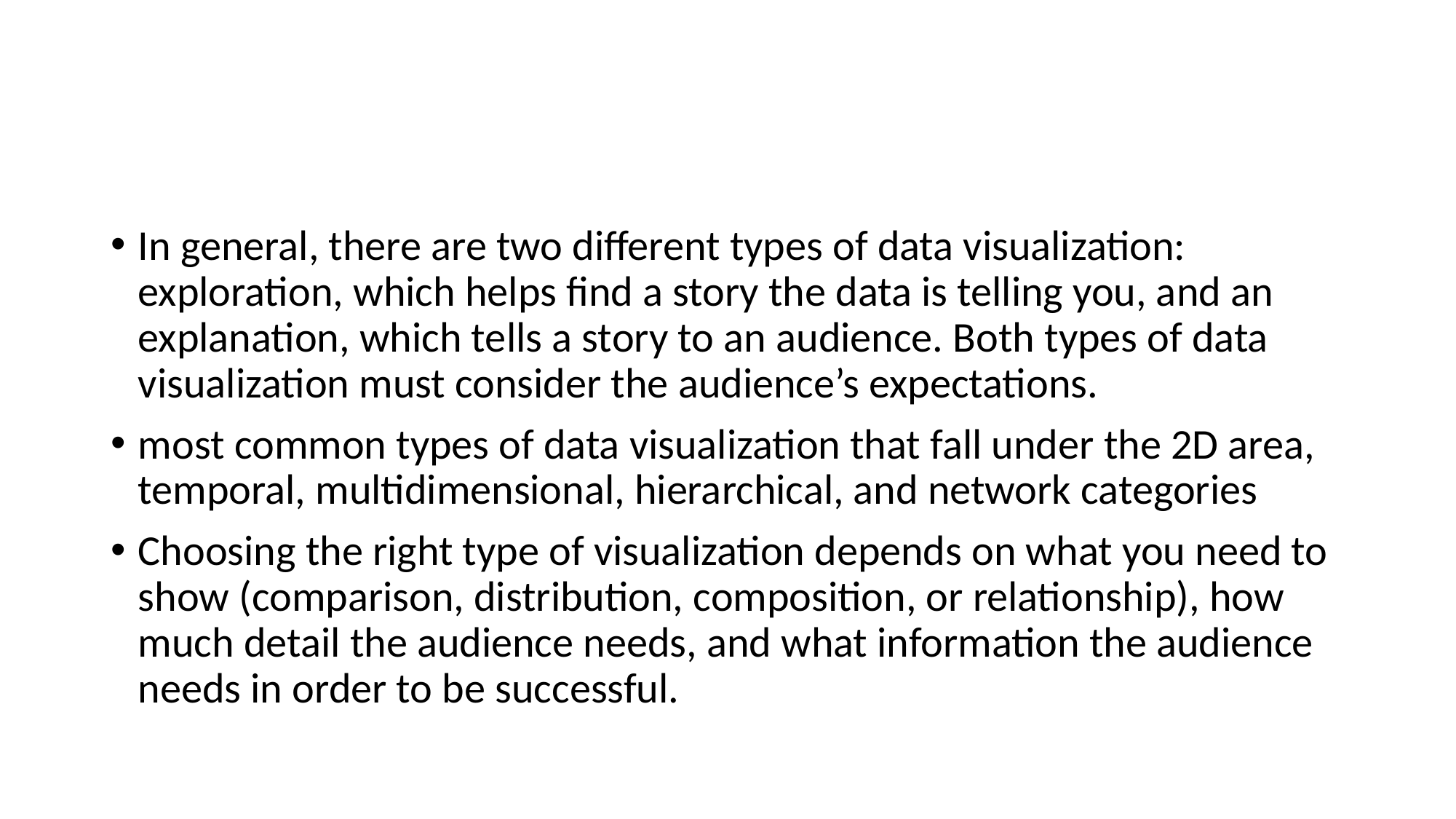

#
In general, there are two different types of data visualization: exploration, which helps find a story the data is telling you, and an explanation, which tells a story to an audience. Both types of data visualization must consider the audience’s expectations.
most common types of data visualization that fall under the 2D area, temporal, multidimensional, hierarchical, and network categories
Choosing the right type of visualization depends on what you need to show (comparison, distribution, composition, or relationship), how much detail the audience needs, and what information the audience needs in order to be successful.